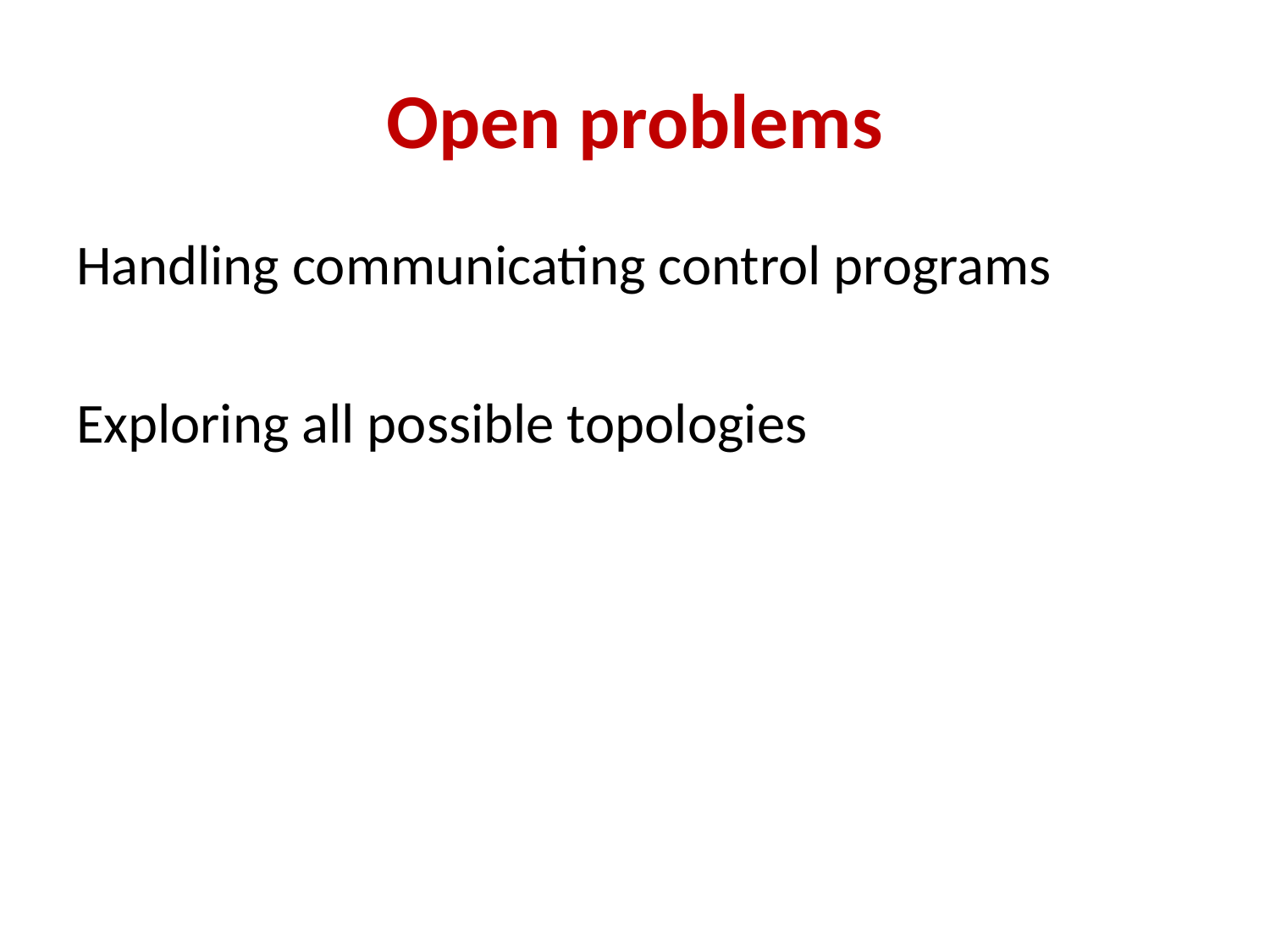

# Open problems
Handling communicating control programs

Exploring all possible topologies